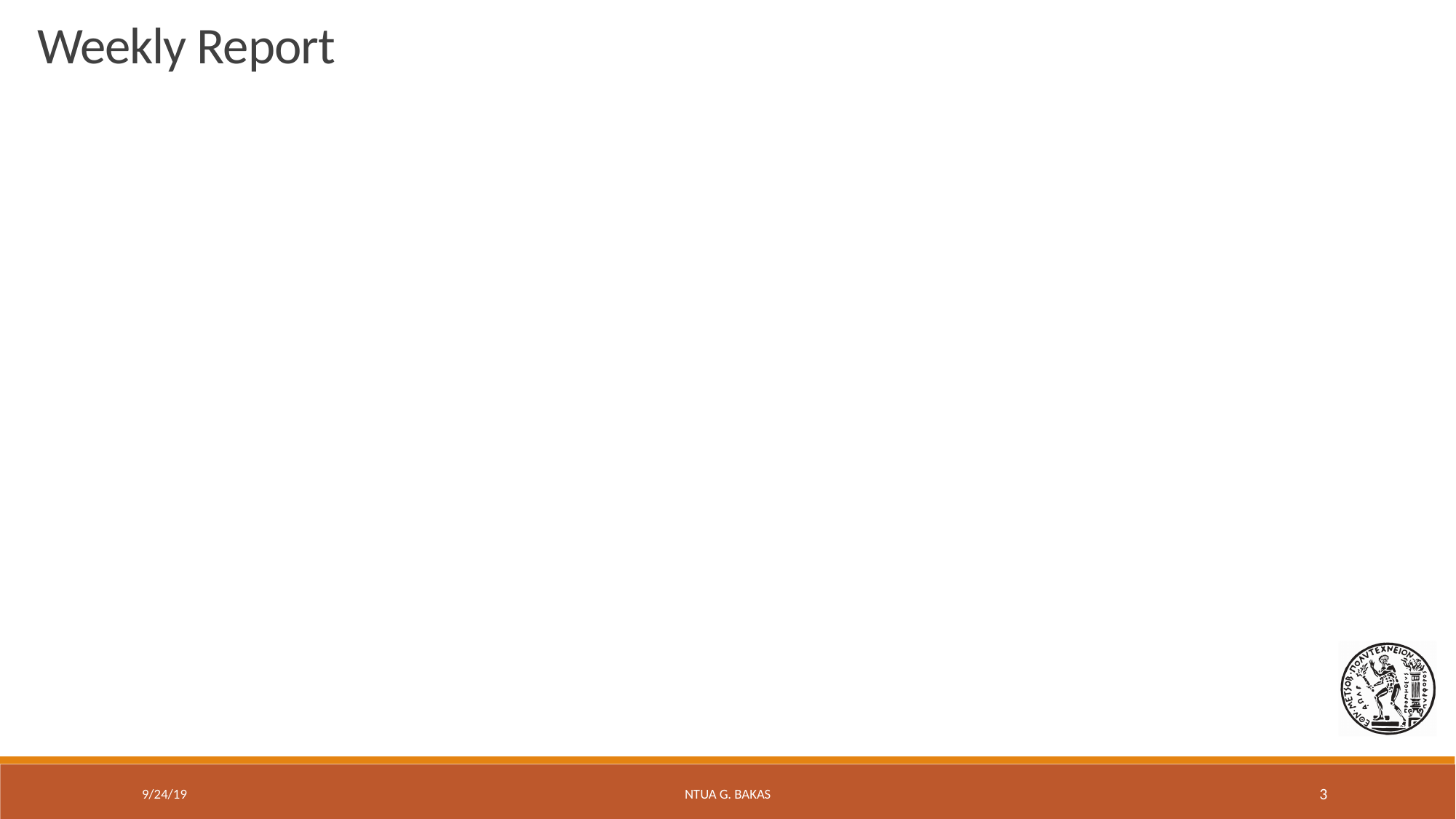

Weekly Report
9/24/19
NTUA G. Bakas
3